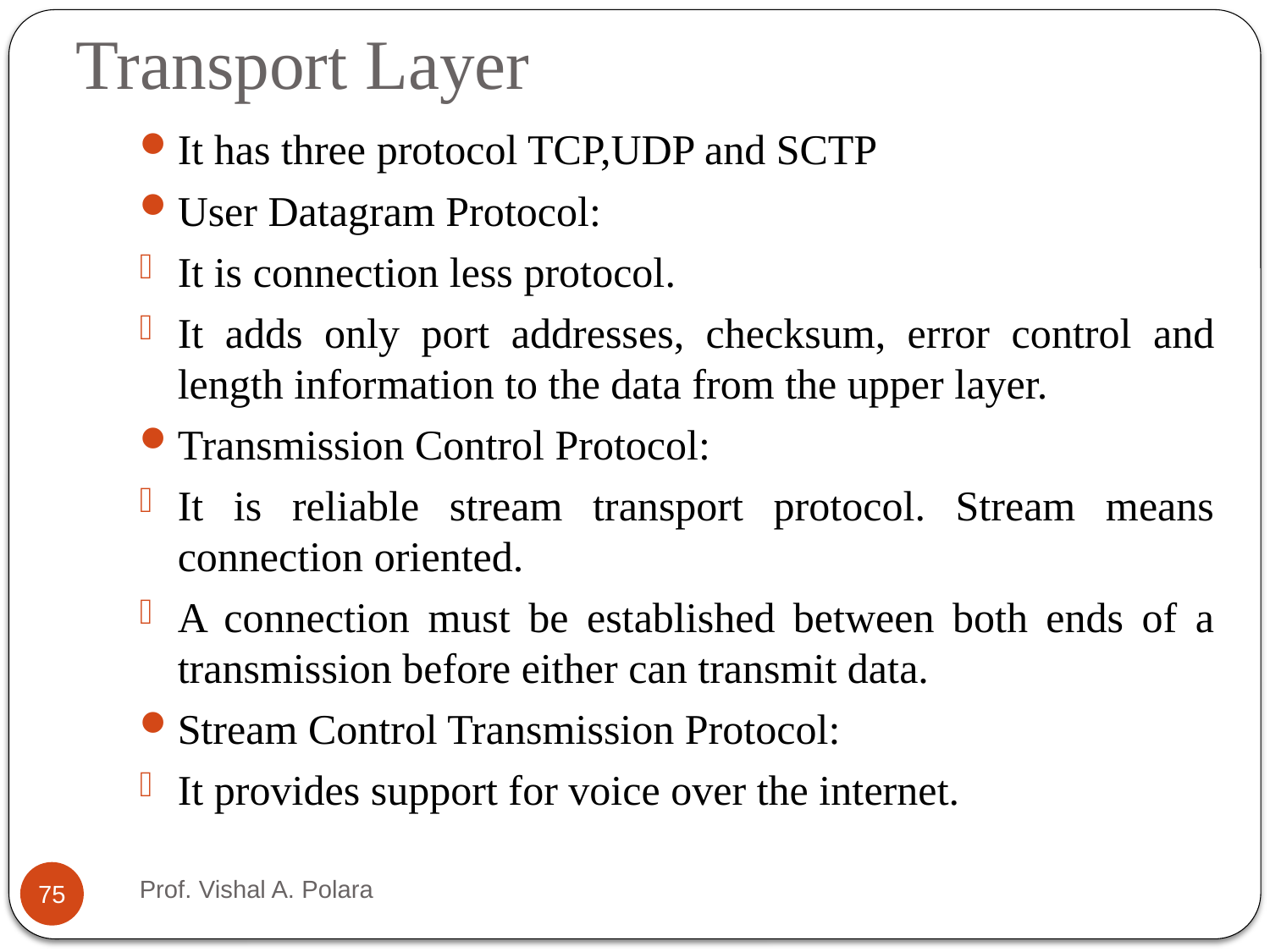

# Transport Layer
It has three protocol TCP,UDP and SCTP
User Datagram Protocol:
It is connection less protocol.
It adds only port addresses, checksum, error control and length information to the data from the upper layer.
Transmission Control Protocol:
It is reliable stream transport protocol. Stream means connection oriented.
A connection must be established between both ends of a transmission before either can transmit data.
Stream Control Transmission Protocol:
It provides support for voice over the internet.

Prof. Vishal A. Polara
75